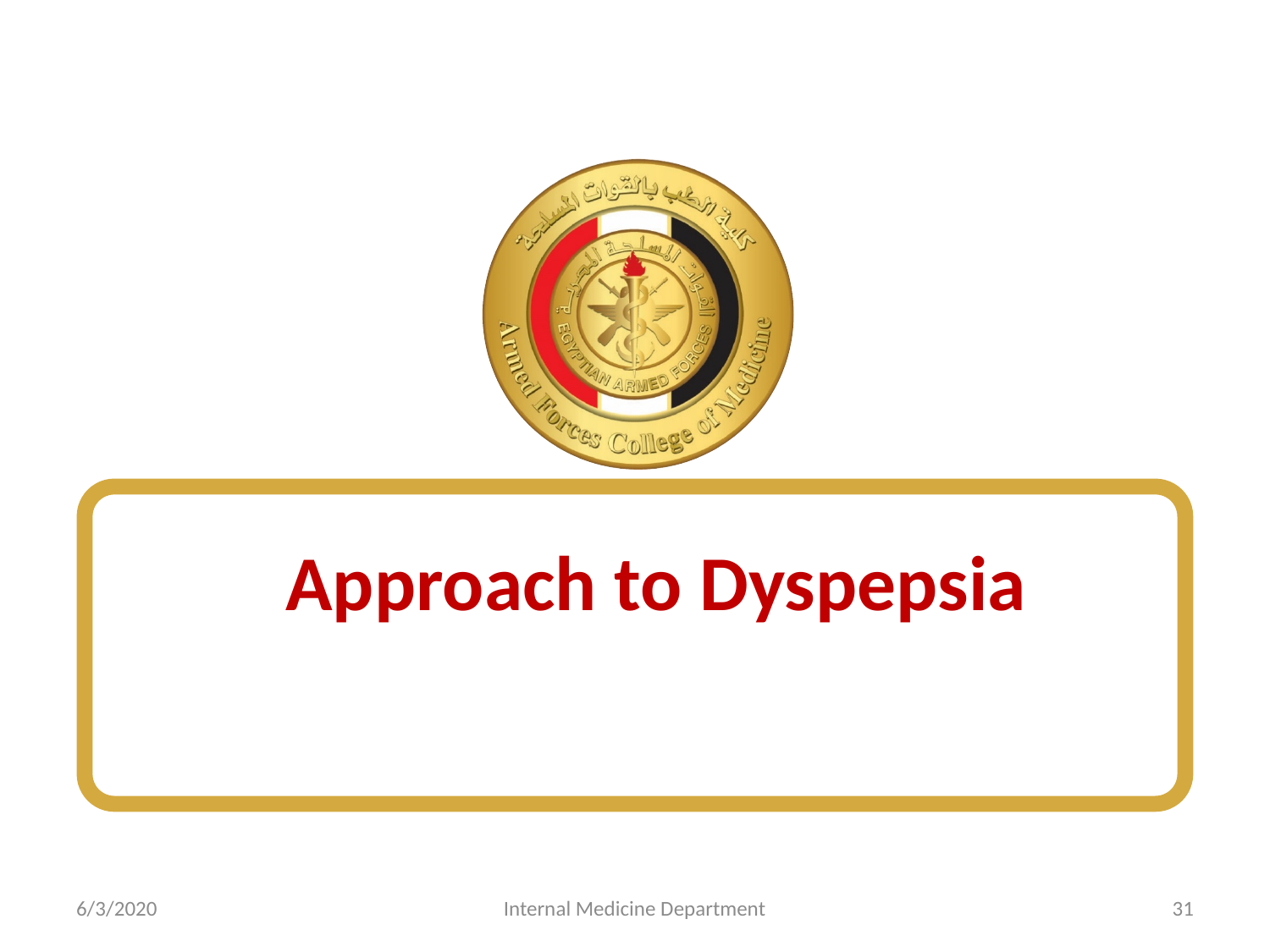

# Approach to Dyspepsia
6/3/2020
Internal Medicine Department
31